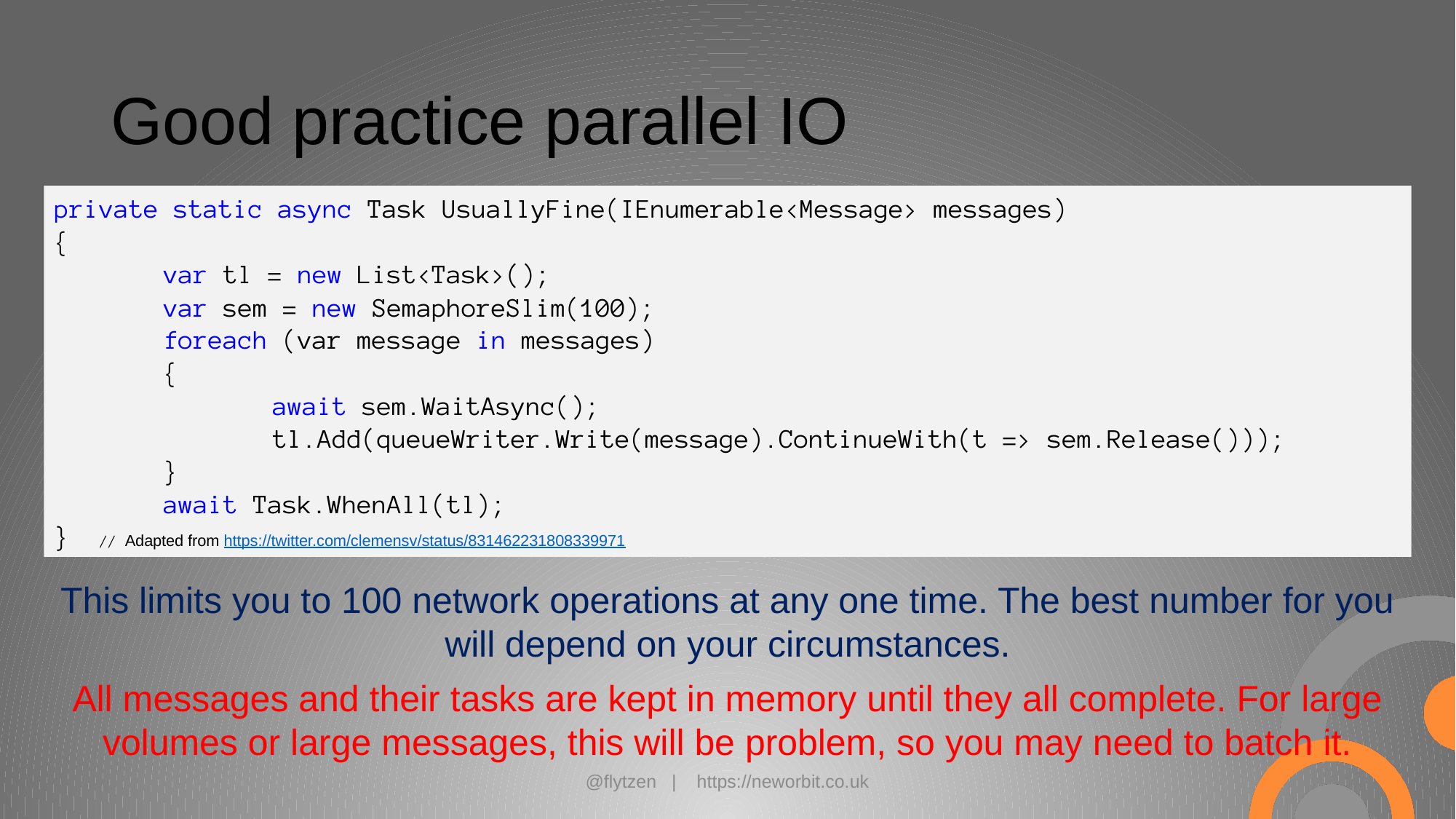

# Good practice parallel IO
private static async Task UsuallyFine(IEnumerable<Message> messages)
{
	var tl = new List<Task>();
	var sem = new SemaphoreSlim(100);
	foreach (var message in messages)
	{
		await sem.WaitAsync();
		tl.Add(queueWriter.Write(message).ContinueWith(t => sem.Release()));
	}
	await Task.WhenAll(tl);
}  // Adapted from https://twitter.com/clemensv/status/831462231808339971
This limits you to 100 network operations at any one time. The best number for you will depend on your circumstances.
All messages and their tasks are kept in memory until they all complete. For large volumes or large messages, this will be problem, so you may need to batch it.
@flytzen   |    https://neworbit.co.uk